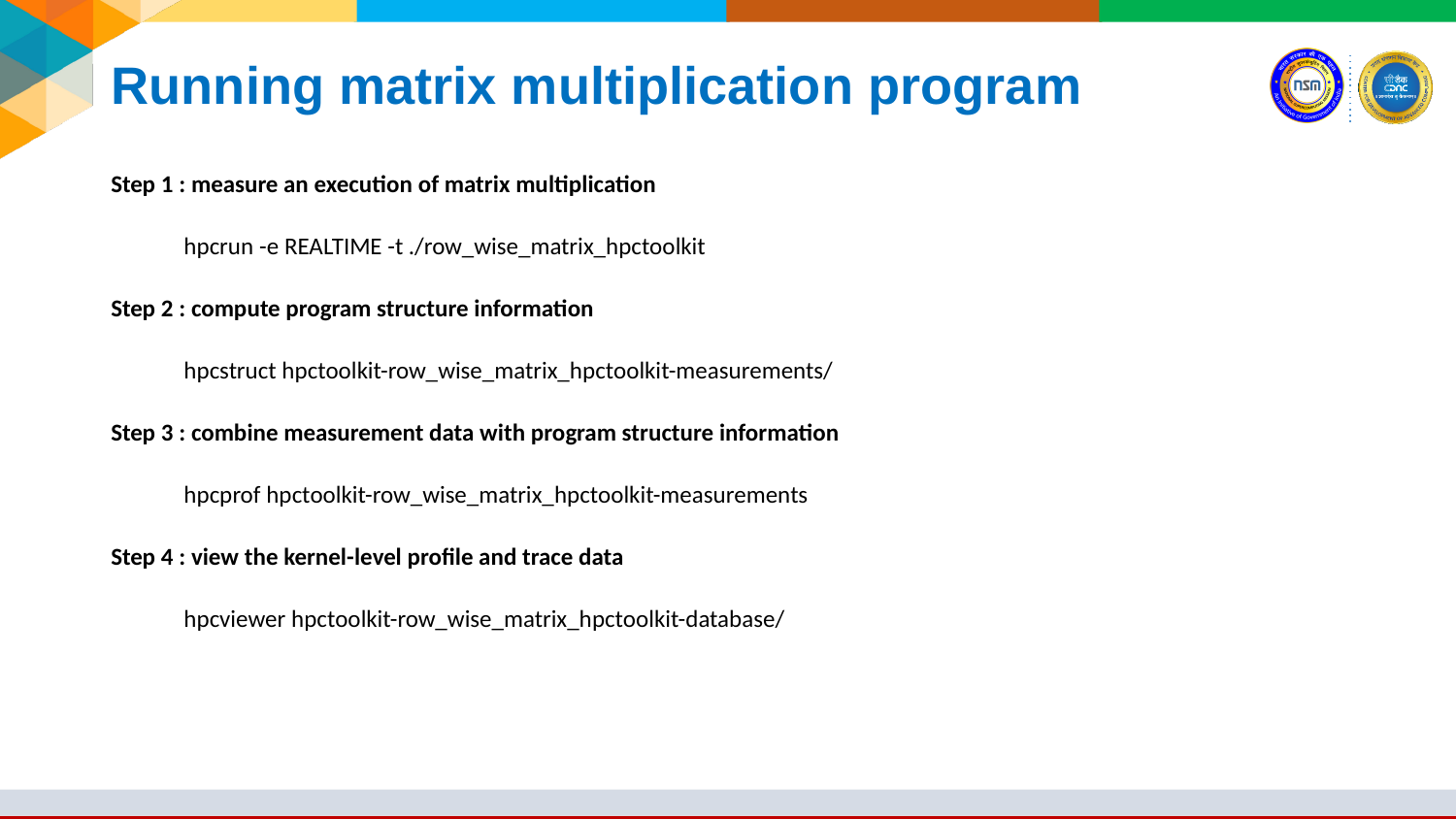

# Running matrix multiplication program
Step 1 : measure an execution of matrix multiplication
hpcrun -e REALTIME -t ./row_wise_matrix_hpctoolkit
Step 2 : compute program structure information
hpcstruct hpctoolkit-row_wise_matrix_hpctoolkit-measurements/
Step 3 : combine measurement data with program structure information
hpcprof hpctoolkit-row_wise_matrix_hpctoolkit-measurements
Step 4 : view the kernel-level profile and trace data
hpcviewer hpctoolkit-row_wise_matrix_hpctoolkit-database/